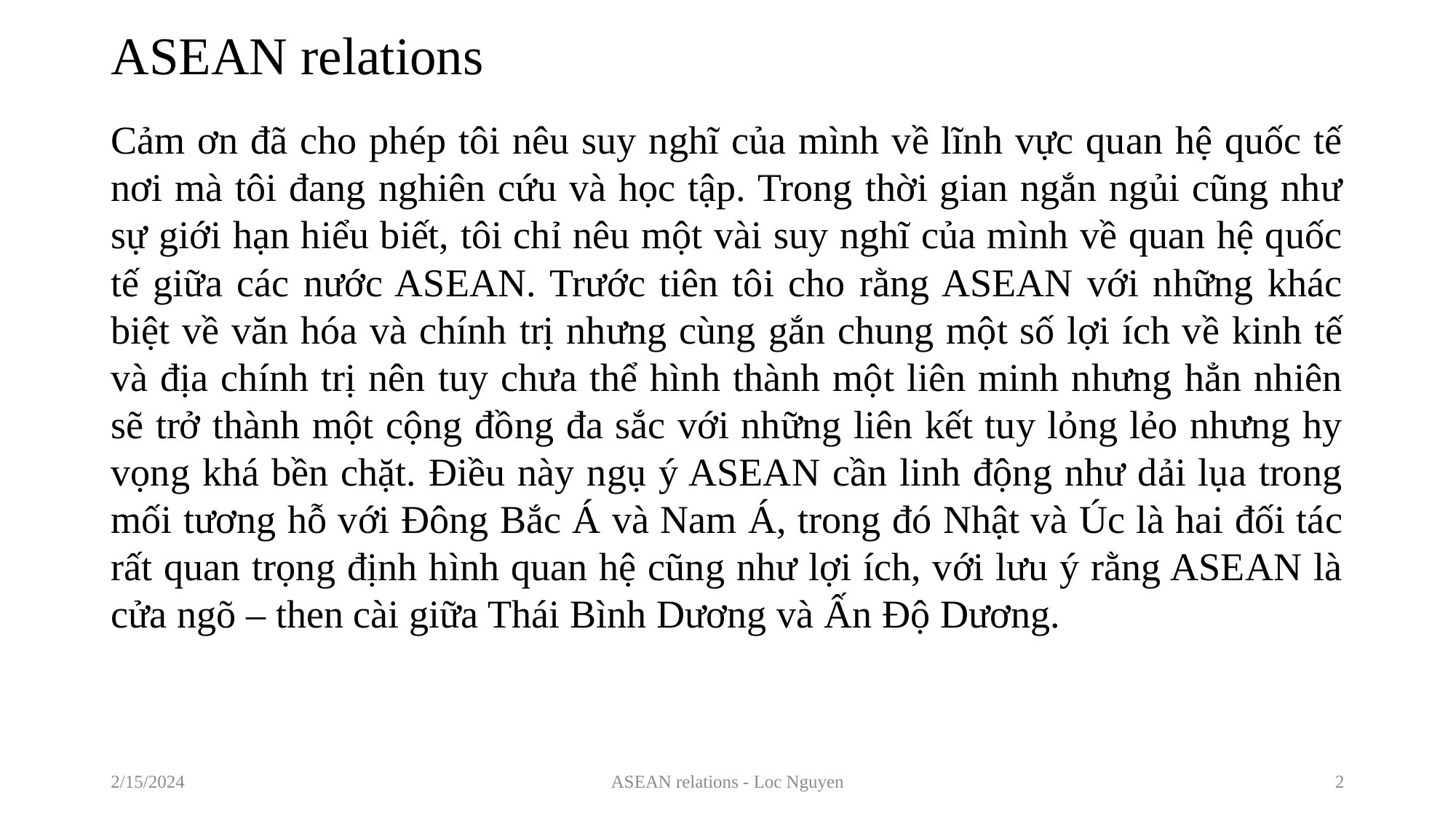

# ASEAN relations
Cảm ơn đã cho phép tôi nêu suy nghĩ của mình về lĩnh vực quan hệ quốc tế nơi mà tôi đang nghiên cứu và học tập. Trong thời gian ngắn ngủi cũng như sự giới hạn hiểu biết, tôi chỉ nêu một vài suy nghĩ của mình về quan hệ quốc tế giữa các nước ASEAN. Trước tiên tôi cho rằng ASEAN với những khác biệt về văn hóa và chính trị nhưng cùng gắn chung một số lợi ích về kinh tế và địa chính trị nên tuy chưa thể hình thành một liên minh nhưng hẳn nhiên sẽ trở thành một cộng đồng đa sắc với những liên kết tuy lỏng lẻo nhưng hy vọng khá bền chặt. Điều này ngụ ý ASEAN cần linh động như dải lụa trong mối tương hỗ với Đông Bắc Á và Nam Á, trong đó Nhật và Úc là hai đối tác rất quan trọng định hình quan hệ cũng như lợi ích, với lưu ý rằng ASEAN là cửa ngõ – then cài giữa Thái Bình Dương và Ấn Độ Dương.
2/15/2024
ASEAN relations - Loc Nguyen
2